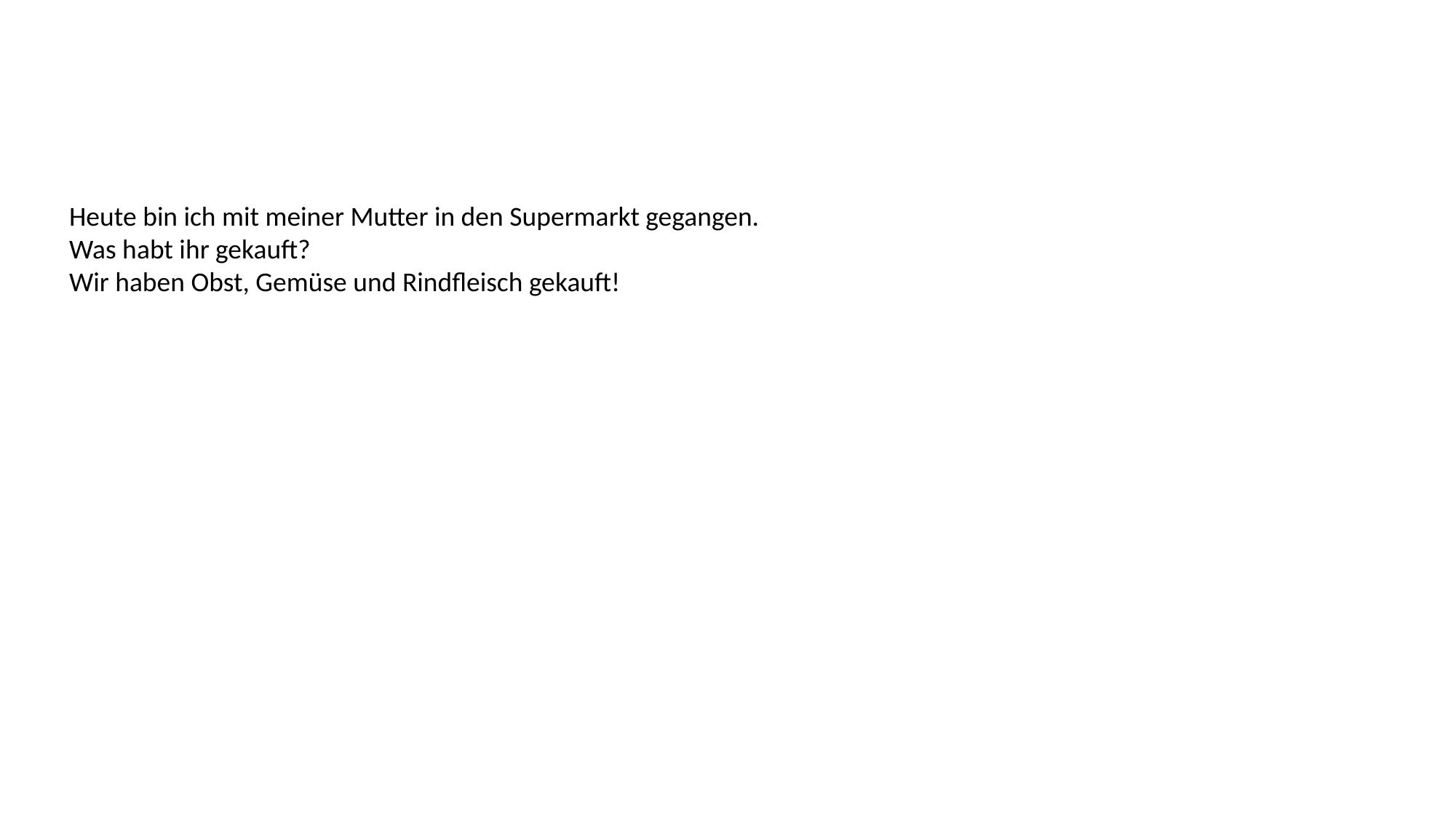

#
Heute bin ich mit meiner Mutter in den Supermarkt gegangen.
Was habt ihr gekauft?
Wir haben Obst, Gemüse und Rindfleisch gekauft!